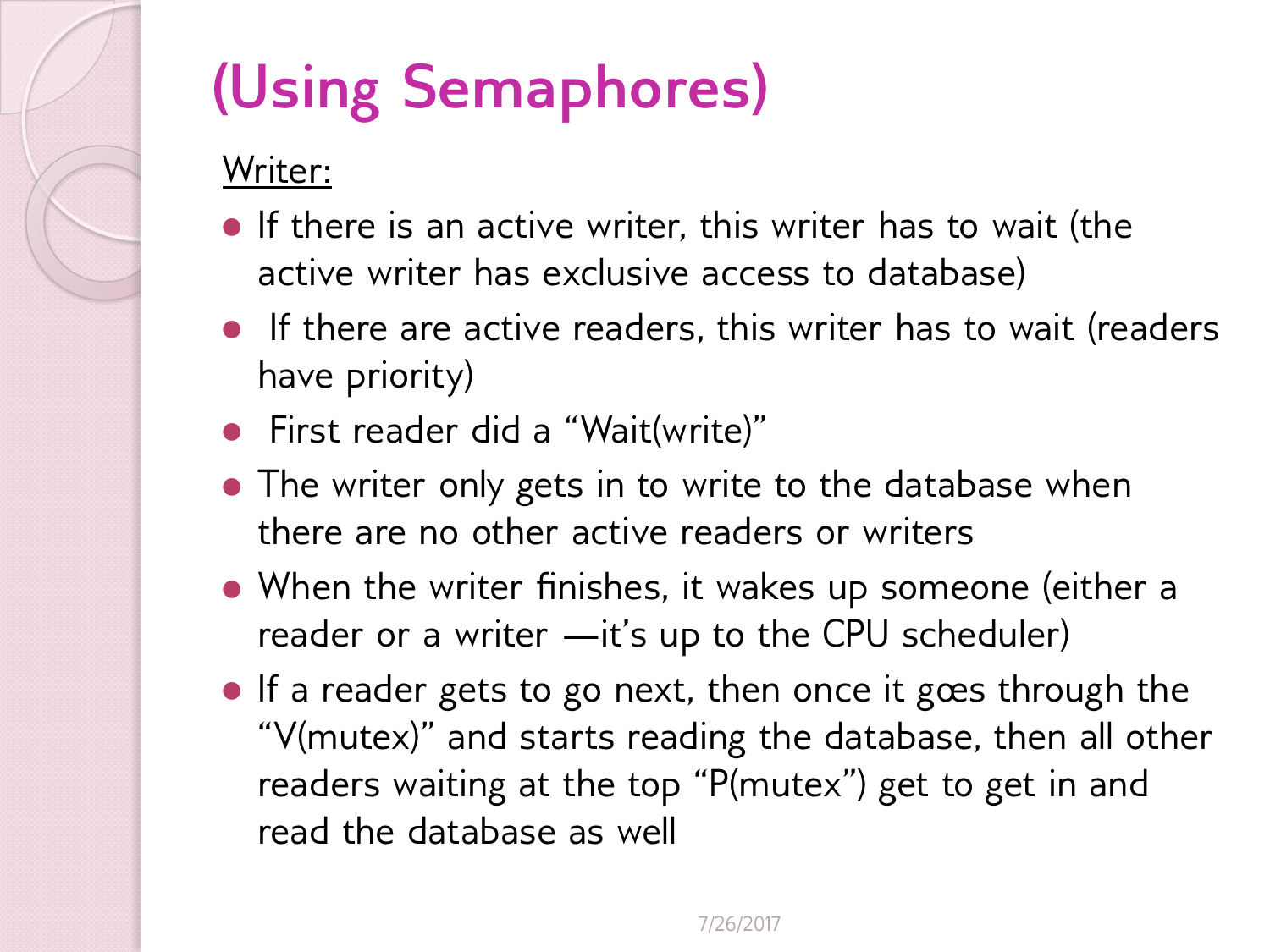

# (Using Semaphores)
Writer:
If there is an active writer, this writer has to wait (the active writer has exclusive access to database)
 If there are active readers, this writer has to wait (readers have priority)
 First reader did a “Wait(write)”
The writer only gets in to write to the database when there are no other active readers or writers
When the writer finishes, it wakes up someone (either a reader or a writer —it’s up to the CPU scheduler)
If a reader gets to go next, then once it goes through the “V(mutex)” and starts reading the database, then all other readers waiting at the top “P(mutex”) get to get in and read the database as well
7/26/2017